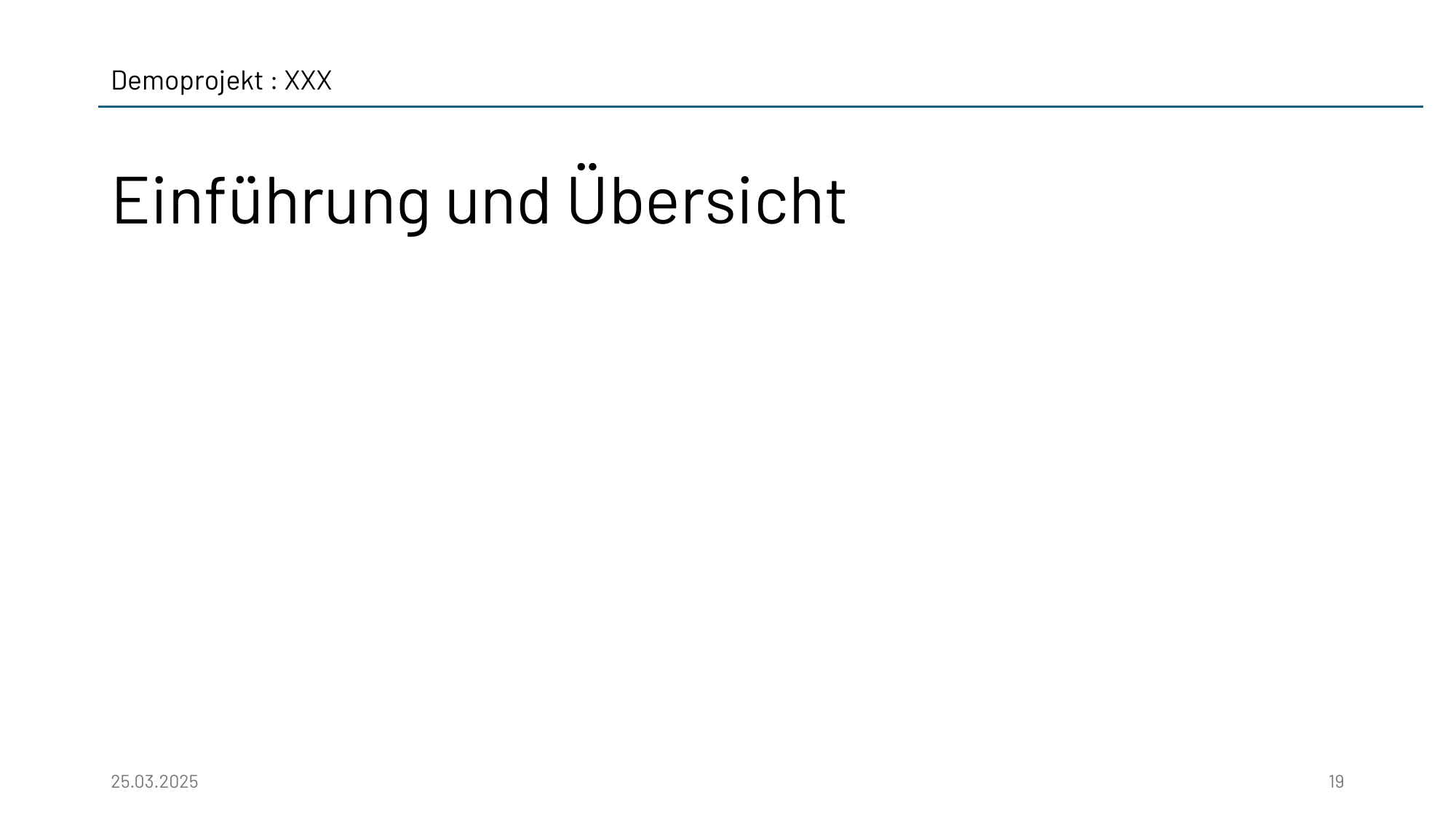

Demoprojekt : XXX
# Einführung und Übersicht

25.03.2025
19